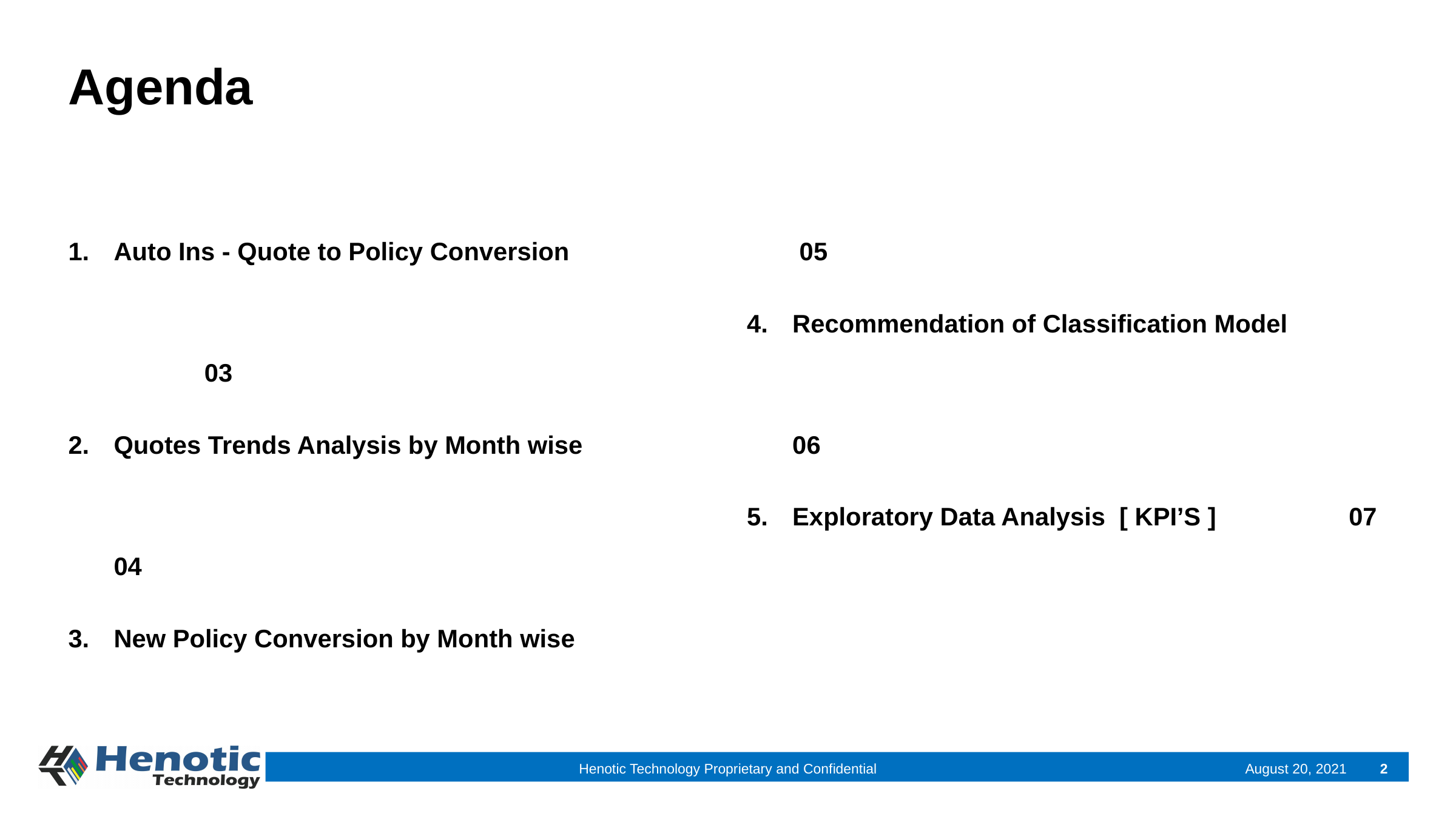

# Agenda
Auto Ins - Quote to Policy Conversion 	             03
Quotes Trends Analysis by Month wise	04
New Policy Conversion by Month wise	 05
Recommendation of Classification Model	06
Exploratory Data Analysis  [ KPI’S ]                   07